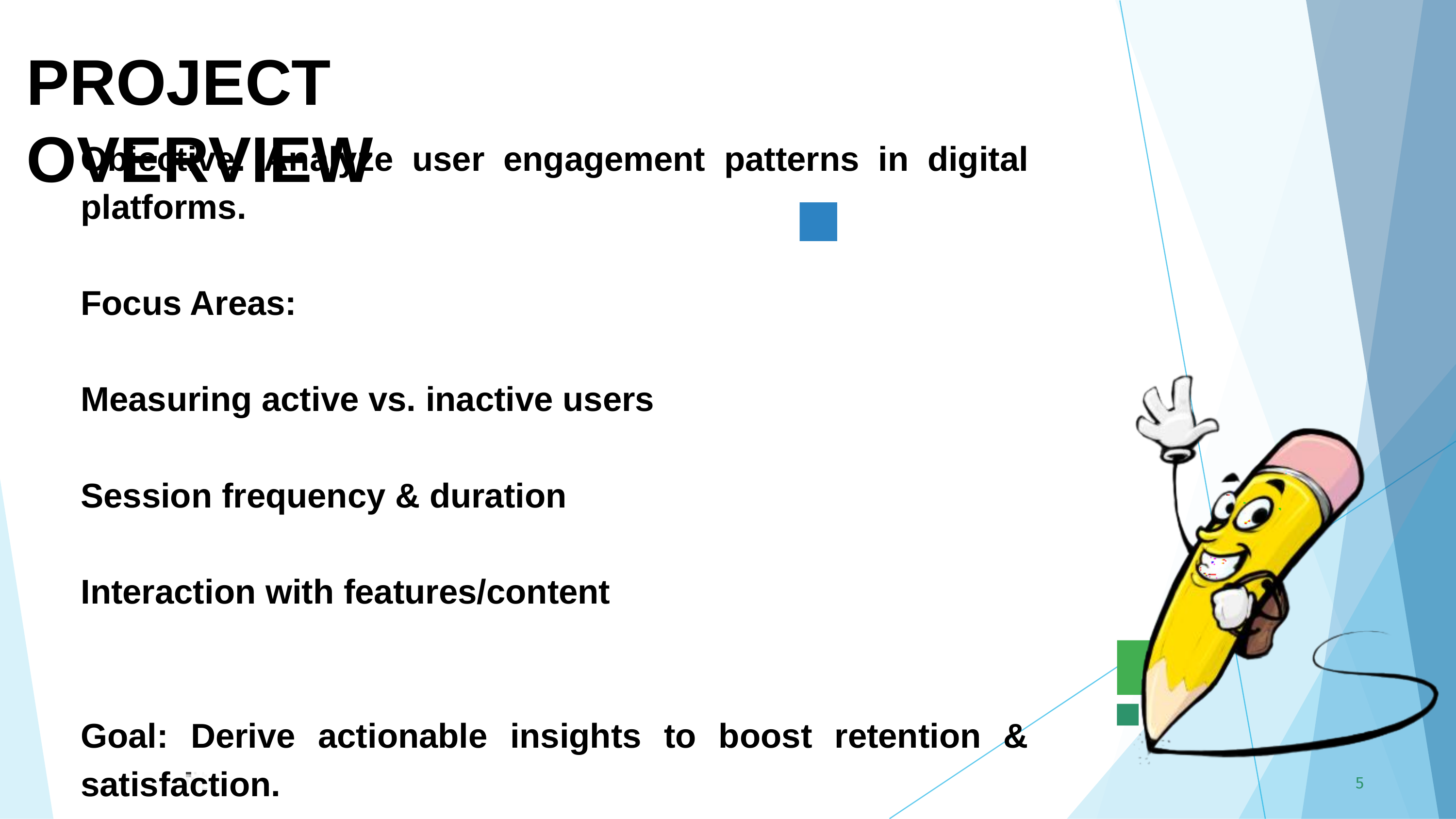

PROJECT	OVERVIEW
Objective: Analyze user engagement patterns in digital platforms.

Focus Areas:

Measuring active vs. inactive users

Session frequency & duration

Interaction with features/content

Goal: Derive actionable insights to boost retention & satisfaction.

5